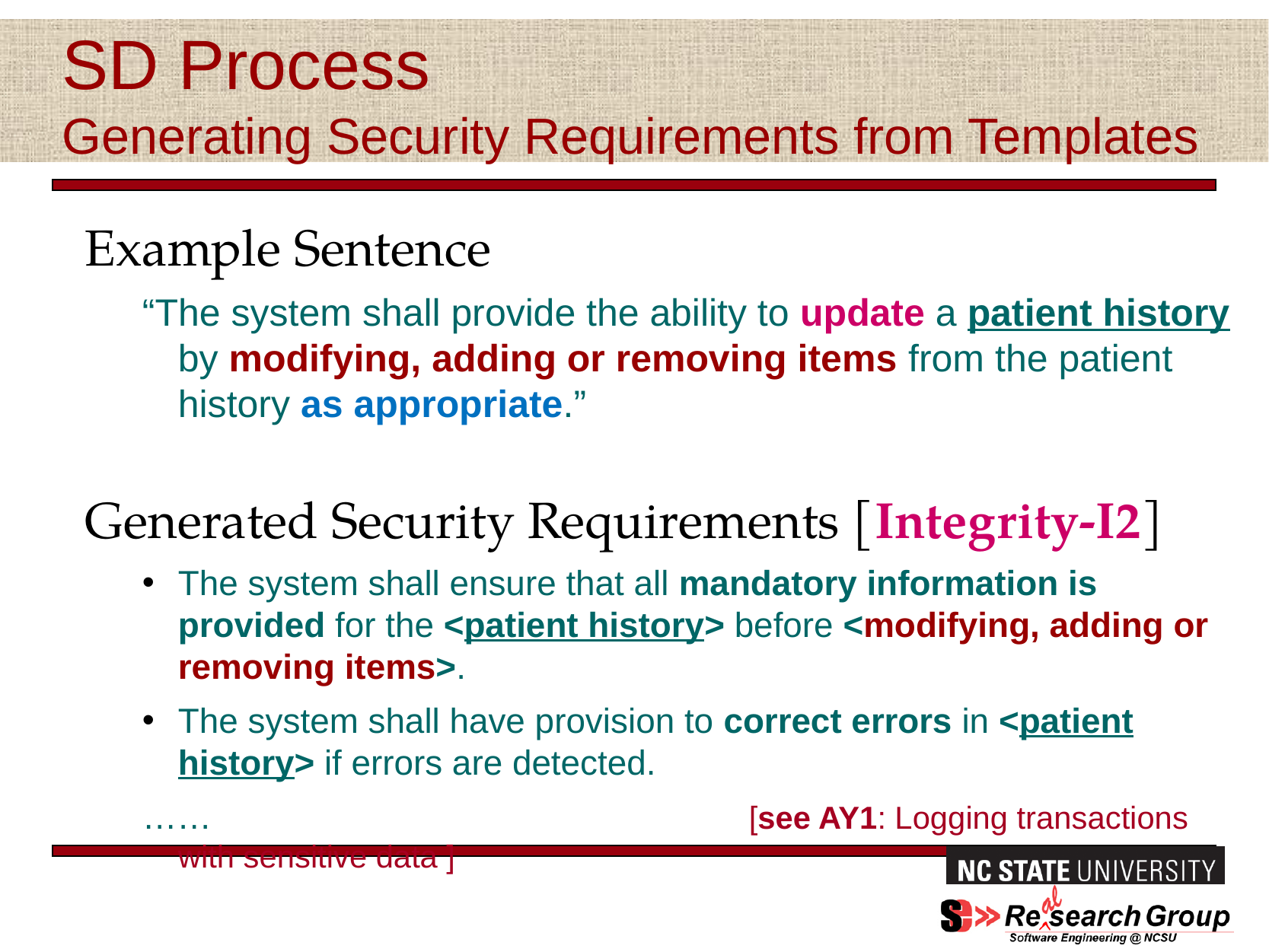

# SD Process Generating Security Requirements from Templates
Example Sentence
“The system shall provide the ability to update a patient history by modifying, adding or removing items from the patient history as appropriate.”

Generated Security Requirements [Integrity-I2]
The system shall ensure that all mandatory information is provided for the <patient history> before <modifying, adding or removing items>.
The system shall have provision to correct errors in <patient history> if errors are detected.
……					[see AY1: Logging transactions with sensitive data ]

Fall 2013 Community Forum
October 22, 2013